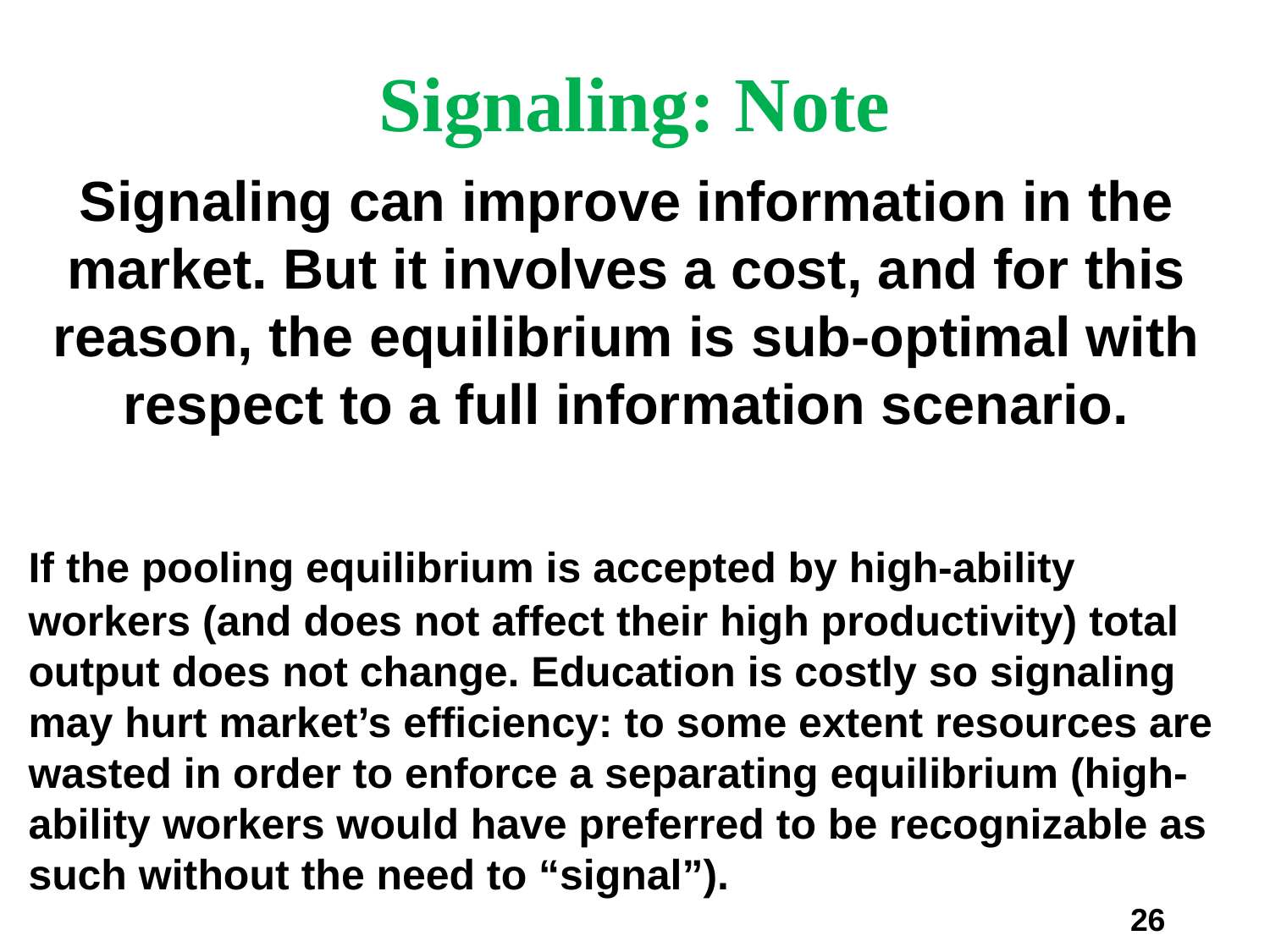

# Signaling: Note
	Signaling can improve information in the market. But it involves a cost, and for this reason, the equilibrium is sub-optimal with respect to a full information scenario.

	If the pooling equilibrium is accepted by high-ability workers (and does not affect their high productivity) total output does not change. Education is costly so signaling may hurt market’s efficiency: to some extent resources are wasted in order to enforce a separating equilibrium (high-ability workers would have preferred to be recognizable as such without the need to “signal”).